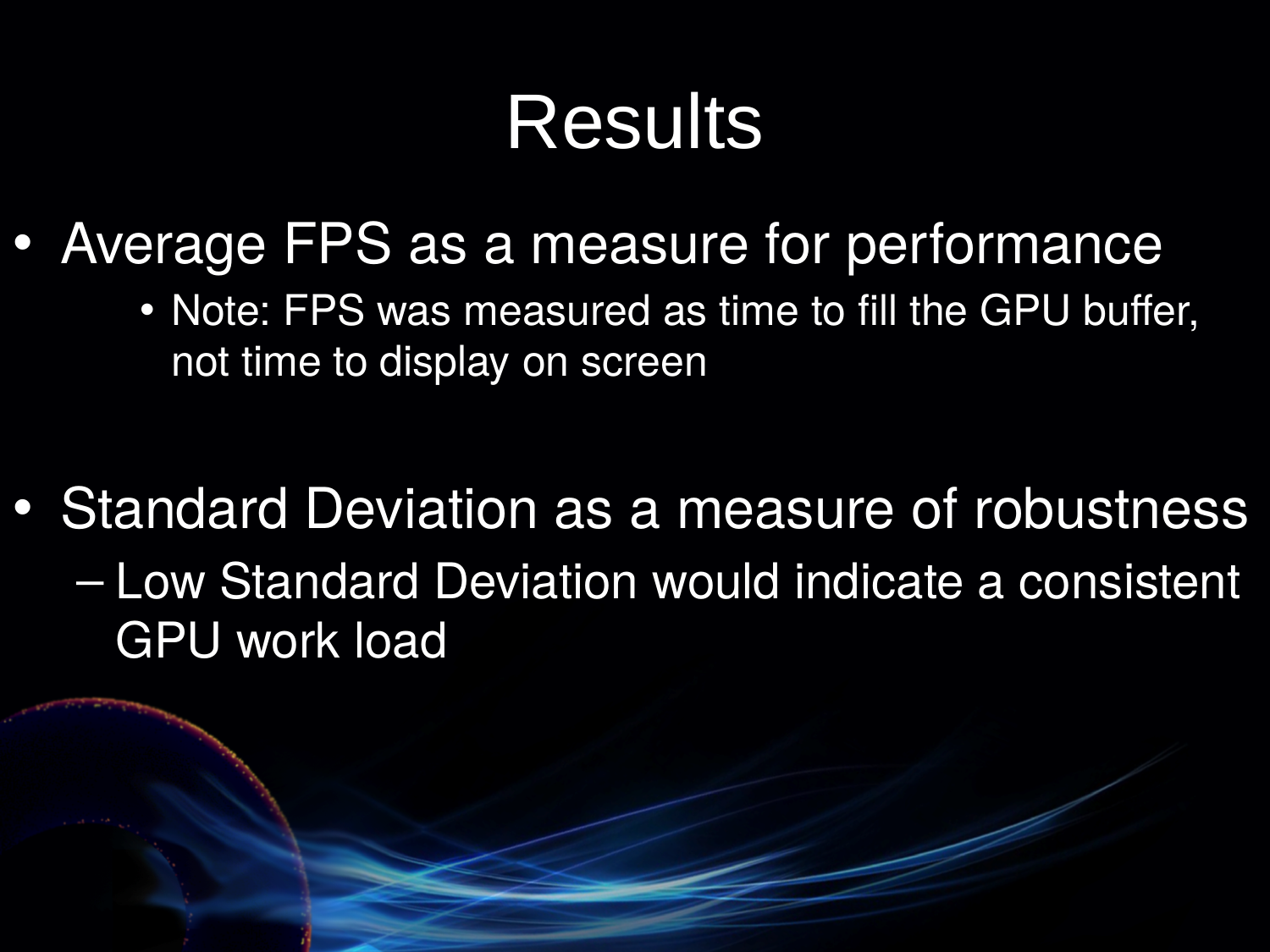

# Results
Average FPS as a measure for performance
Note: FPS was measured as time to fill the GPU buffer, not time to display on screen

Standard Deviation as a measure of robustness
Low Standard Deviation would indicate a consistent GPU work load